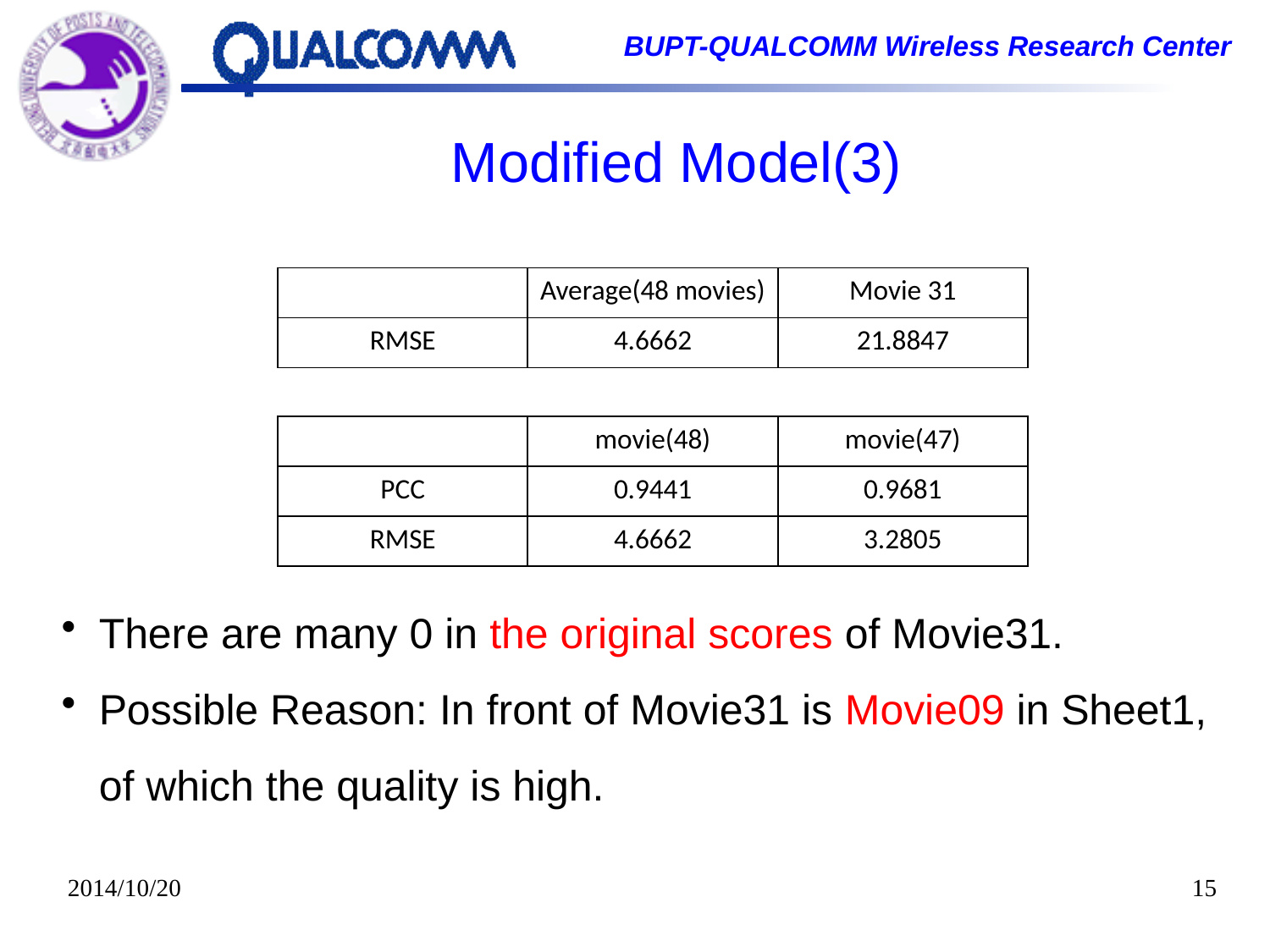

# Modified Model(3)

|  | Average(48 movies) | Movie 31 |
| --- | --- | --- |
| RMSE | 4.6662 | 21.8847 |
|  | movie(48) | movie(47) |
| --- | --- | --- |
| PCC | 0.9441 | 0.9681 |
| RMSE | 4.6662 | 3.2805 |
There are many 0 in the original scores of Movie31.
Possible Reason: In front of Movie31 is Movie09 in Sheet1, of which the quality is high.

2014/10/20
15